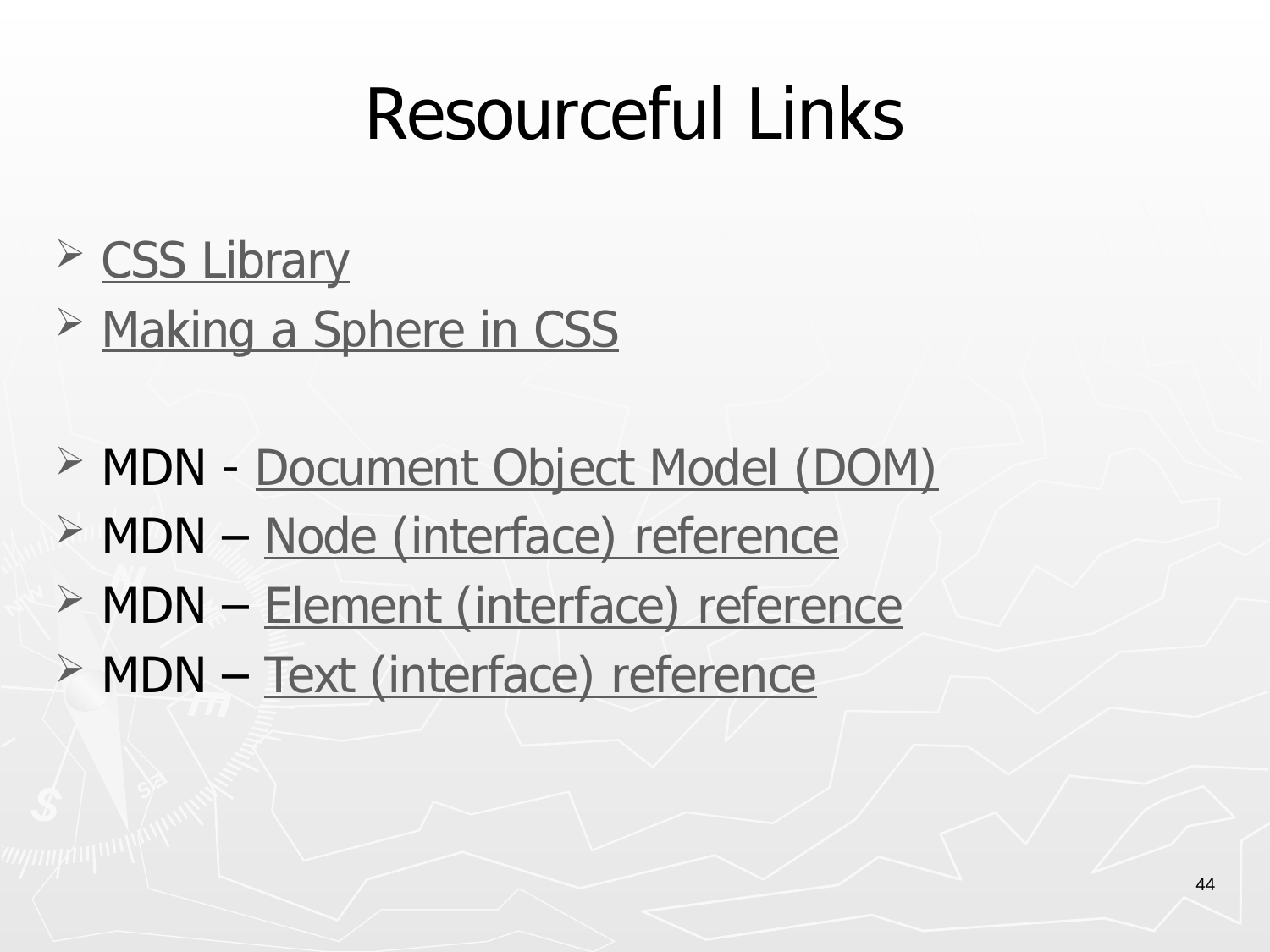

# Resourceful Links
CSS Library
Making a Sphere in CSS

MDN - Document Object Model (DOM)
MDN – Node (interface) reference
MDN – Element (interface) reference
MDN – Text (interface) reference

44